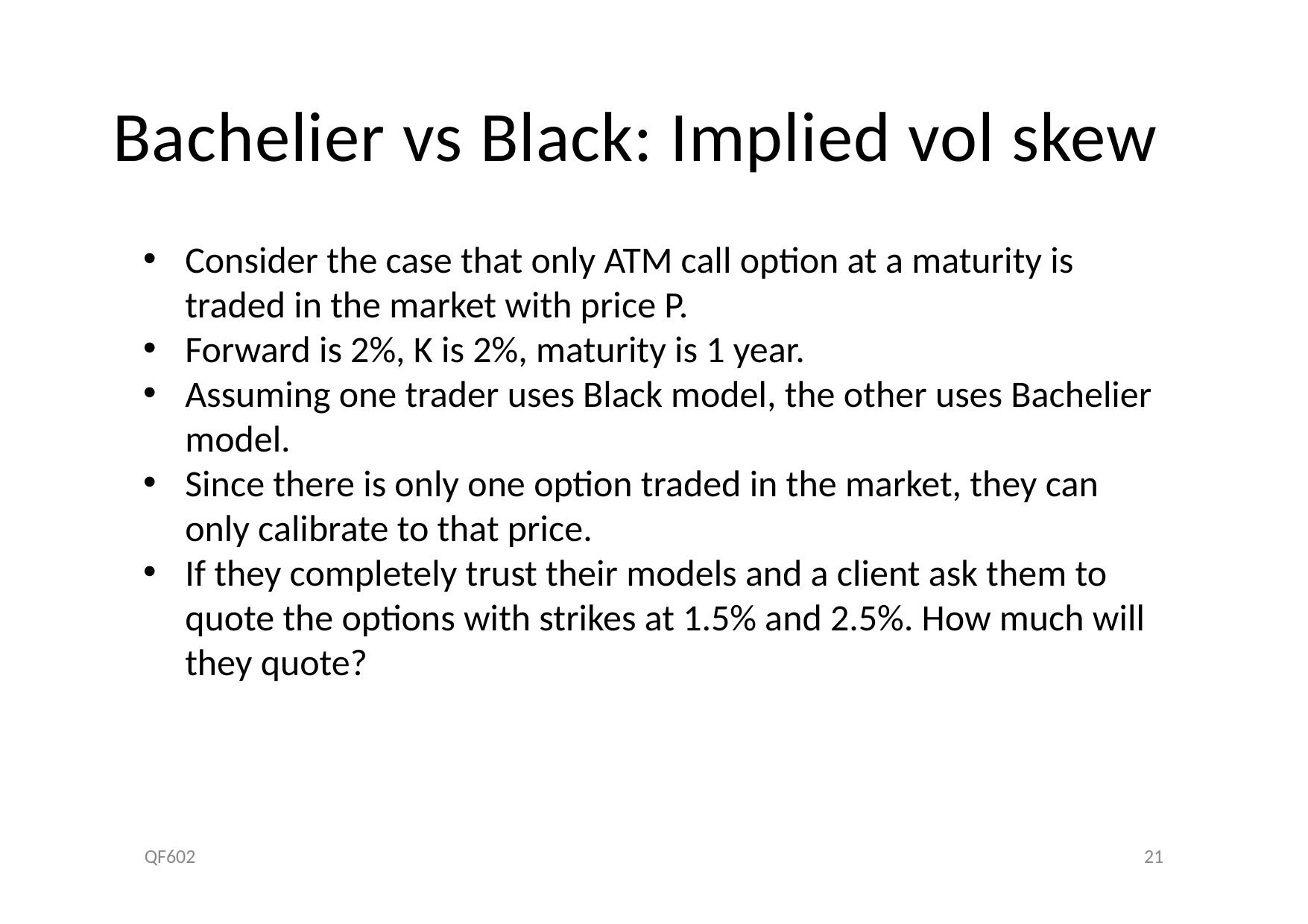

# Bachelier vs Black: Implied vol skew
Consider the case that only ATM call option at a maturity is traded in the market with price P.
Forward is 2%, K is 2%, maturity is 1 year.
Assuming one trader uses Black model, the other uses Bachelier model.
Since there is only one option traded in the market, they can only calibrate to that price.
If they completely trust their models and a client ask them to quote the options with strikes at 1.5% and 2.5%. How much will they quote?

QF602
21